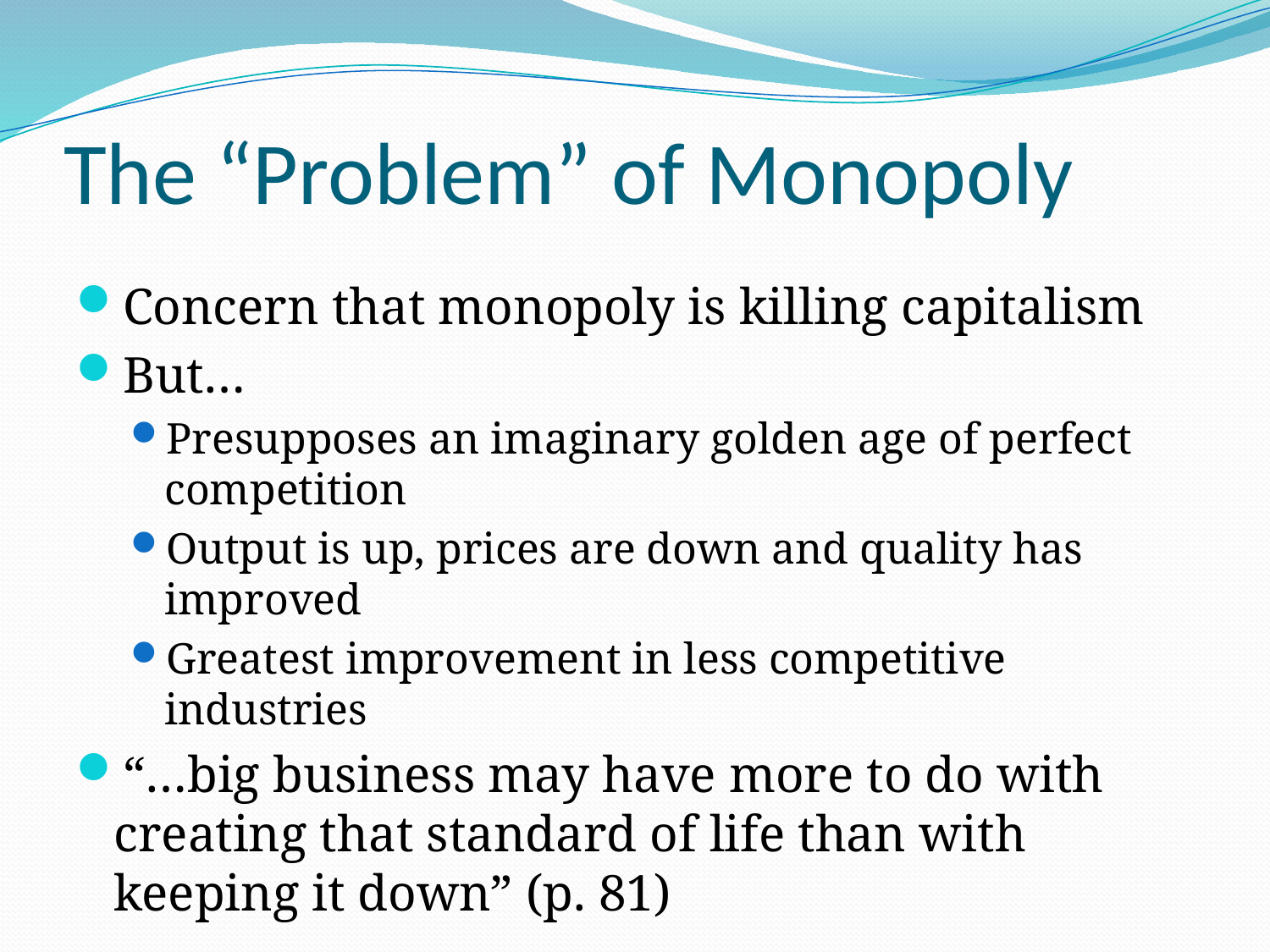

# The “Problem” of Monopoly
Concern that monopoly is killing capitalism
But…
Presupposes an imaginary golden age of perfect competition
Output is up, prices are down and quality has improved
Greatest improvement in less competitive industries
“…big business may have more to do with creating that standard of life than with keeping it down” (p. 81)